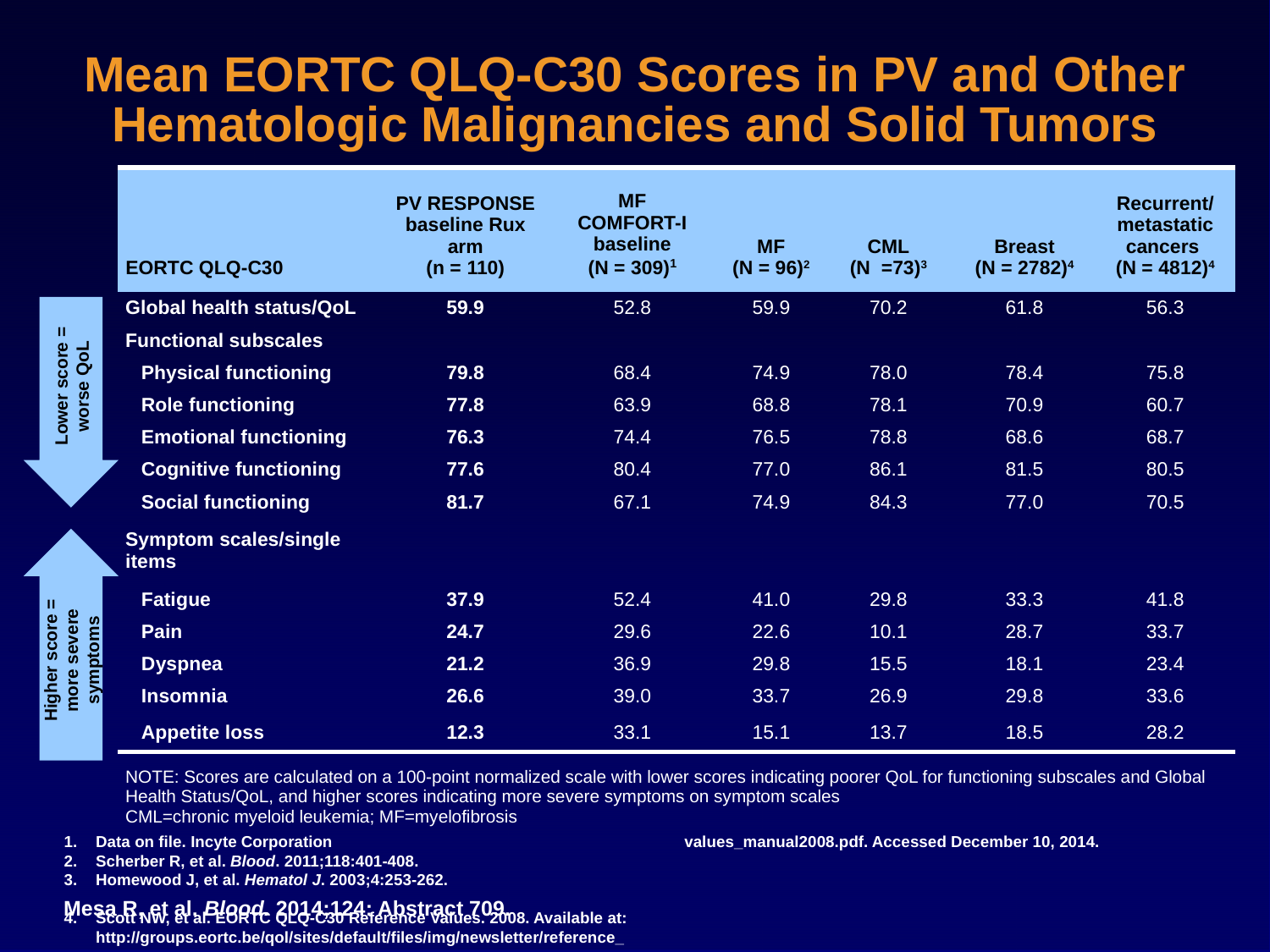

# Mean EORTC QLQ-C30 Scores in PV and Other Hematologic Malignancies and Solid Tumors
| EORTC QLQ-C30 | PV RESPONSE baseline Rux arm (n = 110) | MF COMFORT-I baseline (N = 309)1 | MF (N = 96)2 | CML (N =73)3 | Breast (N = 2782)4 | Recurrent/ metastatic cancers (N = 4812)4 |
| --- | --- | --- | --- | --- | --- | --- |
| Global health status/QoL | 59.9 | 52.8 | 59.9 | 70.2 | 61.8 | 56.3 |
| Functional subscales |  |  |  |  |  |  |
| Physical functioning | 79.8 | 68.4 | 74.9 | 78.0 | 78.4 | 75.8 |
| Role functioning | 77.8 | 63.9 | 68.8 | 78.1 | 70.9 | 60.7 |
| Emotional functioning | 76.3 | 74.4 | 76.5 | 78.8 | 68.6 | 68.7 |
| Cognitive functioning | 77.6 | 80.4 | 77.0 | 86.1 | 81.5 | 80.5 |
| Social functioning | 81.7 | 67.1 | 74.9 | 84.3 | 77.0 | 70.5 |
| Symptom scales/single items |  |  |  |  |  |  |
| Fatigue | 37.9 | 52.4 | 41.0 | 29.8 | 33.3 | 41.8 |
| Pain | 24.7 | 29.6 | 22.6 | 10.1 | 28.7 | 33.7 |
| Dyspnea | 21.2 | 36.9 | 29.8 | 15.5 | 18.1 | 23.4 |
| Insomnia | 26.6 | 39.0 | 33.7 | 26.9 | 29.8 | 33.6 |
| Appetite loss | 12.3 | 33.1 | 15.1 | 13.7 | 18.5 | 28.2 |
| NOTE: Scores are calculated on a 100-point normalized scale with lower scores indicating poorer QoL for functioning subscales and Global Health Status/QoL, and higher scores indicating more severe symptoms on symptom scales CML=chronic myeloid leukemia; MF=myelofibrosis |  |  |  |  |  |  |
Lower score =
worse QoL
Higher score =
more severe symptoms
Data on file. Incyte Corporation
Scherber R, et al. Blood. 2011;118:401-408.
Homewood J, et al. Hematol J. 2003;4:253-262.

Scott NW, et al. EORTC QLQ-C30 Reference Values. 2008. Available at: http://groups.eortc.be/qol/sites/default/files/img/newsletter/reference_ values_manual2008.pdf. Accessed December 10, 2014.
Mesa R, et al. Blood. 2014;124: Abstract 709.